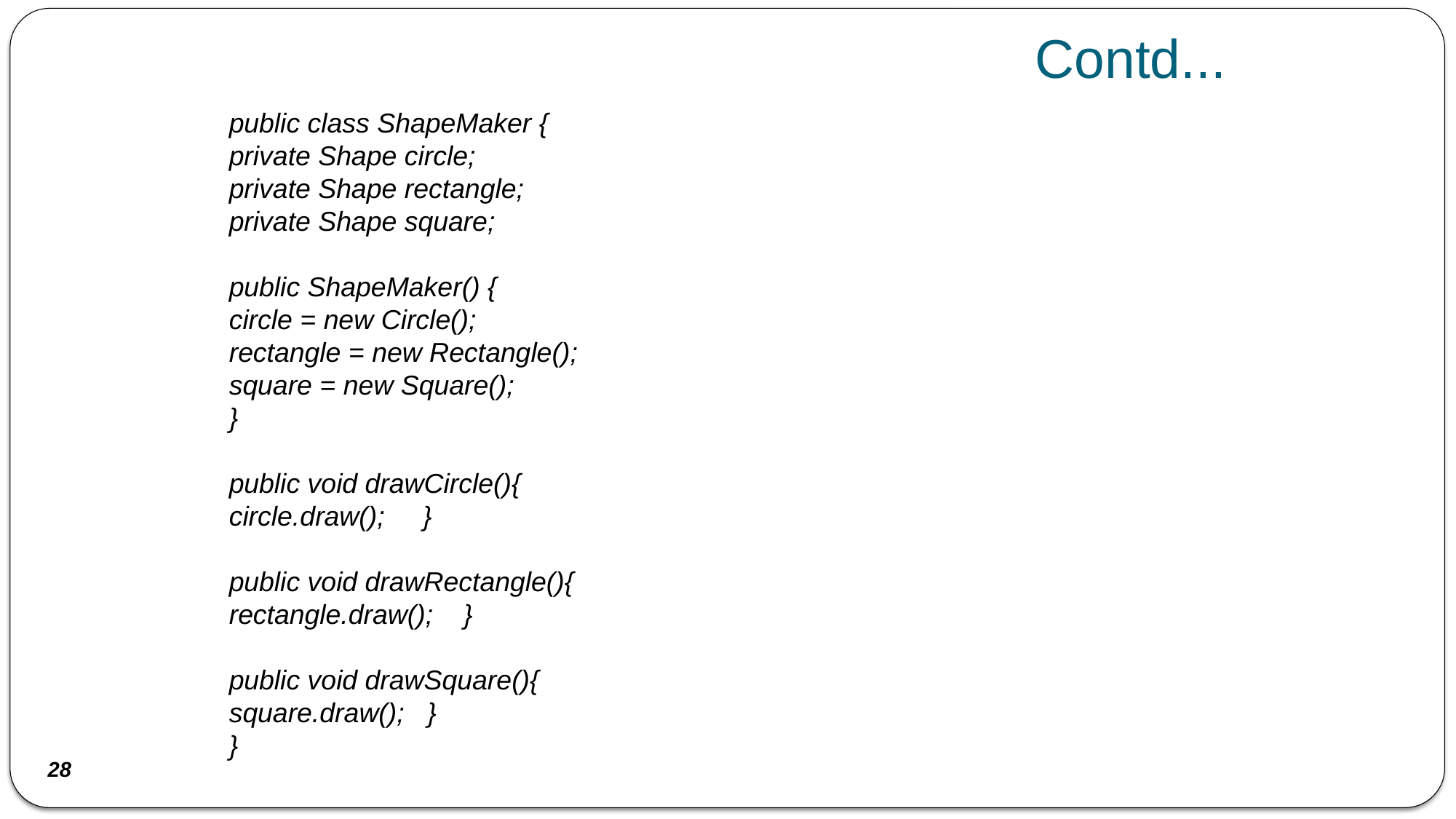

Contd...
public class ShapeMaker {
private Shape circle;
private Shape rectangle;
private Shape square;

public ShapeMaker() {
circle = new Circle();
rectangle = new Rectangle();
square = new Square();
}

public void drawCircle(){
circle.draw();     }

public void drawRectangle(){
rectangle.draw();    }

public void drawSquare(){
square.draw();   }
}
28